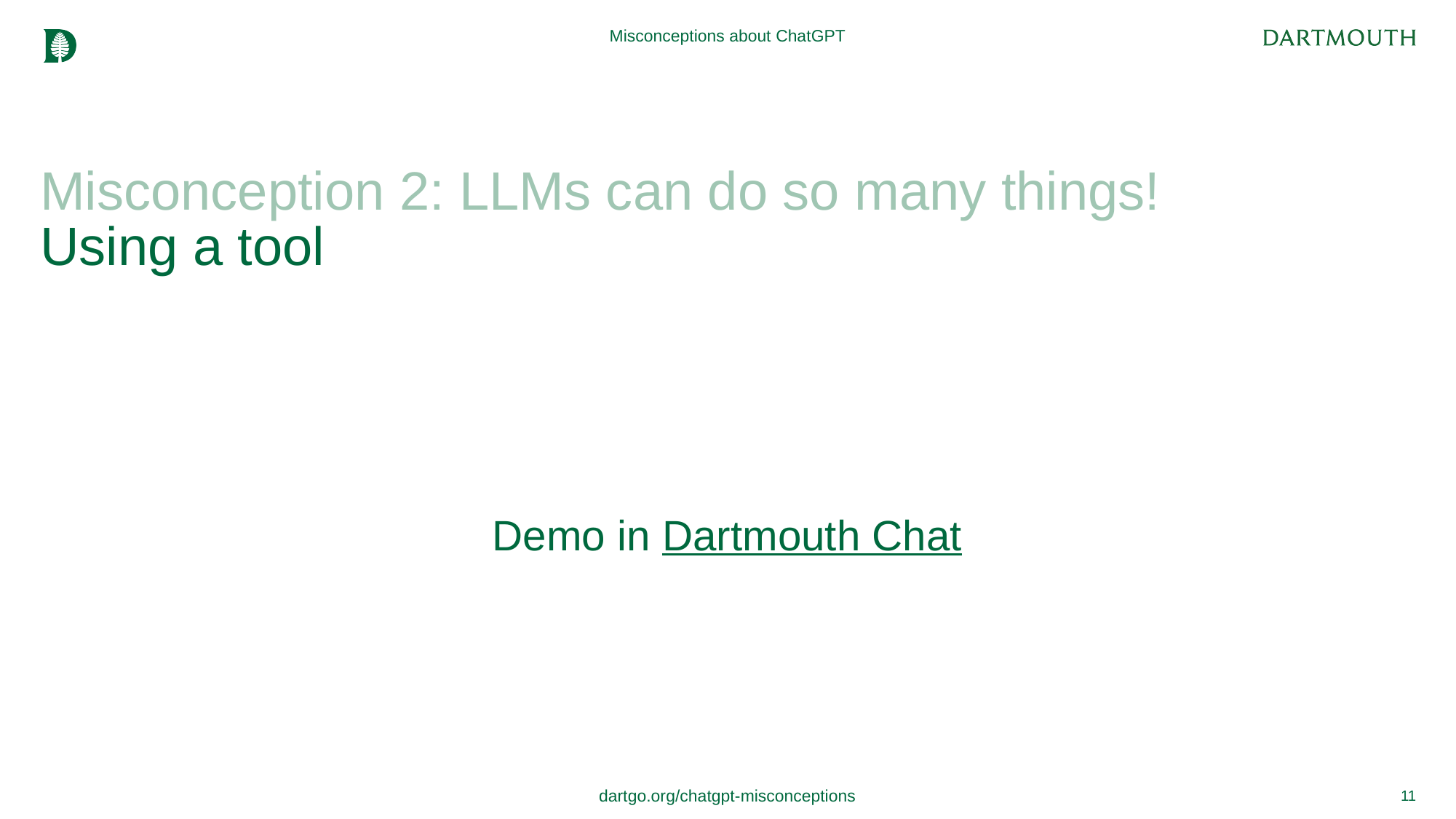

Misconceptions about ChatGPT
# Misconception 2: LLMs can do so many things! Using a tool
Demo in Dartmouth Chat
11